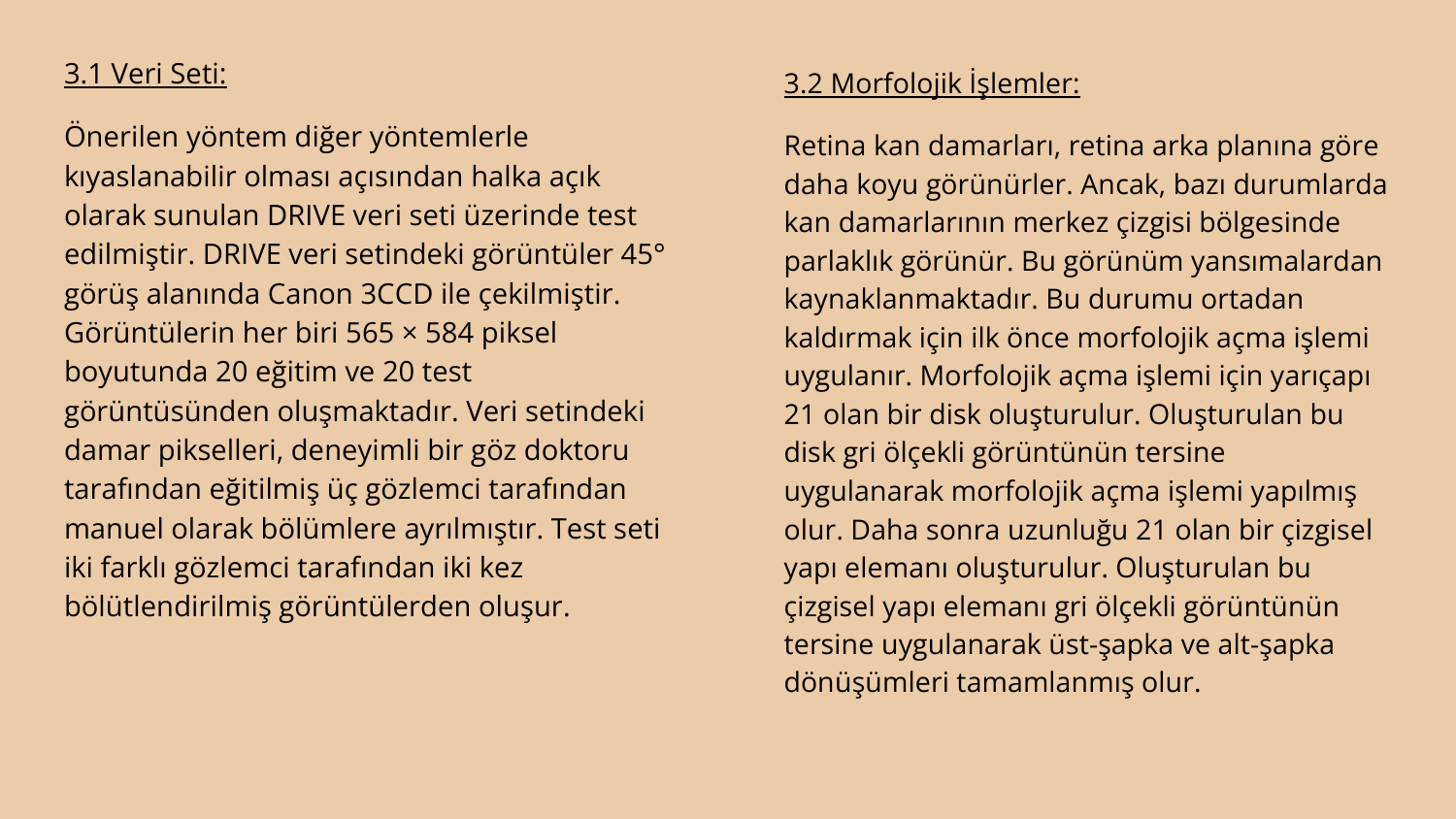

3.1 Veri Seti:
Önerilen yöntem diğer yöntemlerle kıyaslanabilir olması açısından halka açık olarak sunulan DRIVE veri seti üzerinde test edilmiştir. DRIVE veri setindeki görüntüler 45° görüş alanında Canon 3CCD ile çekilmiştir. Görüntülerin her biri 565 × 584 piksel boyutunda 20 eğitim ve 20 test görüntüsünden oluşmaktadır. Veri setindeki damar pikselleri, deneyimli bir göz doktoru tarafından eğitilmiş üç gözlemci tarafından manuel olarak bölümlere ayrılmıştır. Test seti iki farklı gözlemci tarafından iki kez bölütlendirilmiş görüntülerden oluşur.
3.2 Morfolojik İşlemler:
Retina kan damarları, retina arka planına göre daha koyu görünürler. Ancak, bazı durumlarda kan damarlarının merkez çizgisi bölgesinde parlaklık görünür. Bu görünüm yansımalardan kaynaklanmaktadır. Bu durumu ortadan kaldırmak için ilk önce morfolojik açma işlemi uygulanır. Morfolojik açma işlemi için yarıçapı 21 olan bir disk oluşturulur. Oluşturulan bu disk gri ölçekli görüntünün tersine uygulanarak morfolojik açma işlemi yapılmış olur. Daha sonra uzunluğu 21 olan bir çizgisel yapı elemanı oluşturulur. Oluşturulan bu çizgisel yapı elemanı gri ölçekli görüntünün tersine uygulanarak üst-şapka ve alt-şapka dönüşümleri tamamlanmış olur.